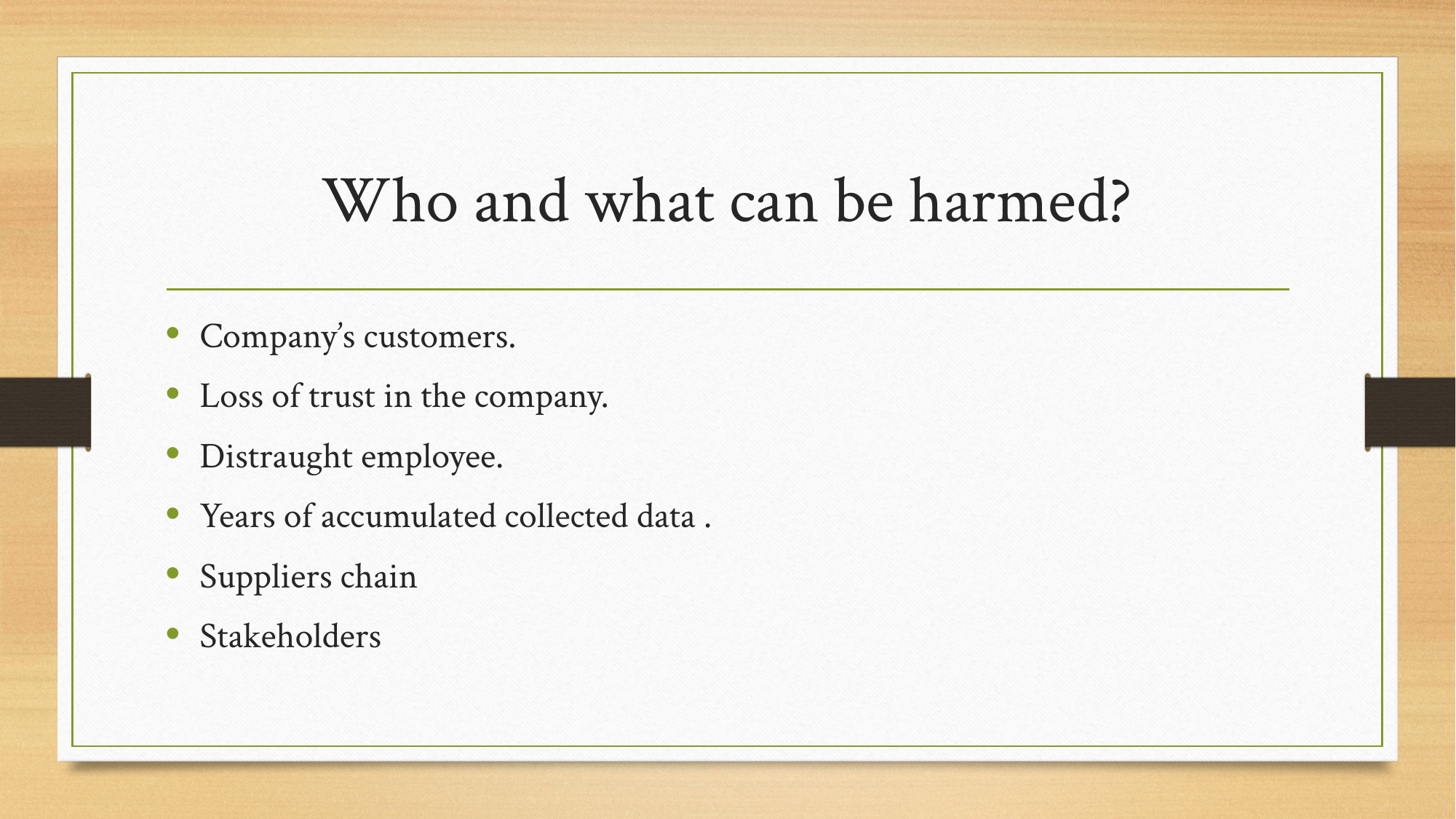

# Who and what can be harmed?
Company’s customers.
Loss of trust in the company.
Distraught employee.
Years of accumulated collected data .
Suppliers chain
Stakeholders